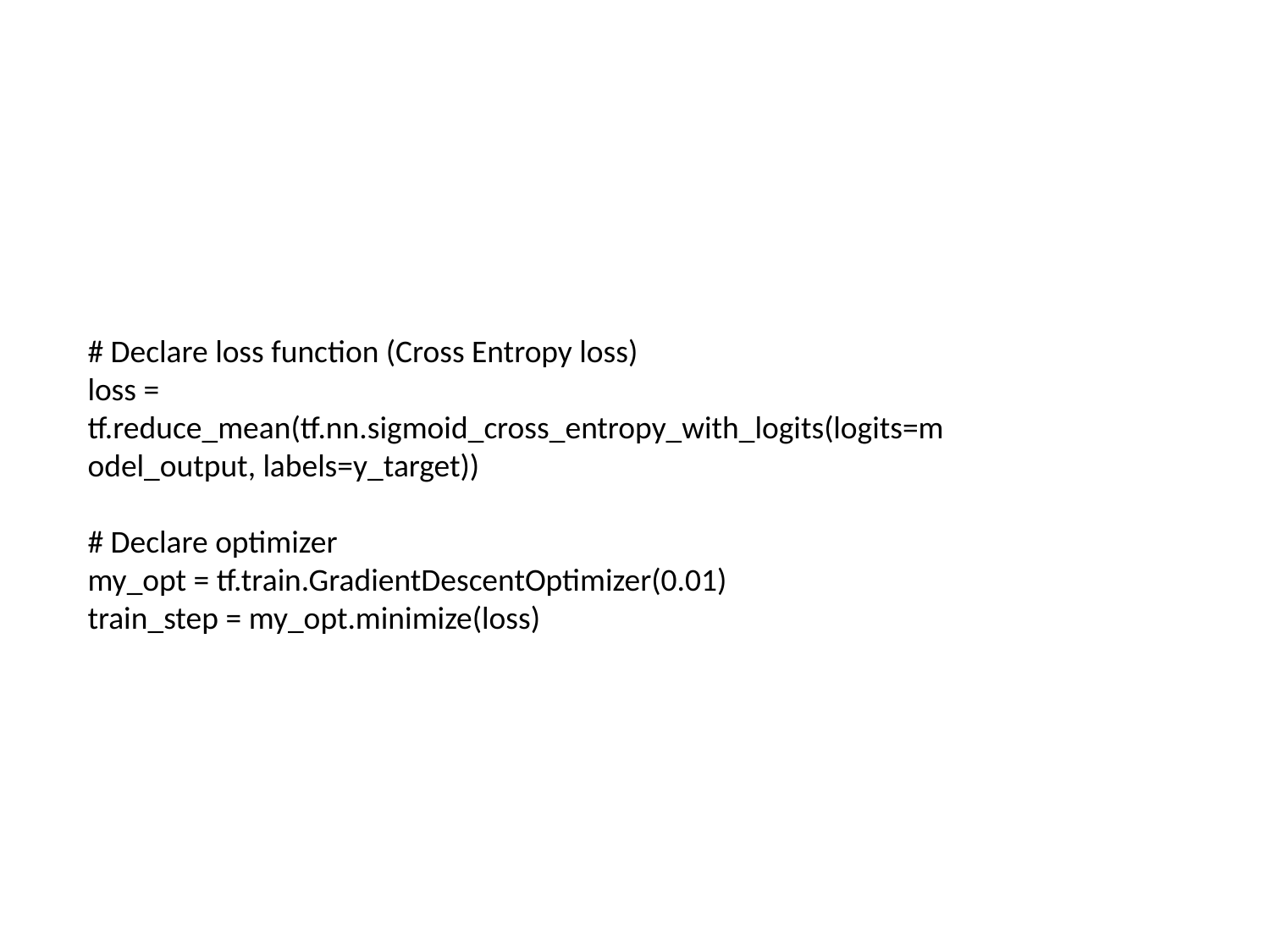

# Declare loss function (Cross Entropy loss)
loss = tf.reduce_mean(tf.nn.sigmoid_cross_entropy_with_logits(logits=model_output, labels=y_target))

# Declare optimizer
my_opt = tf.train.GradientDescentOptimizer(0.01)
train_step = my_opt.minimize(loss)